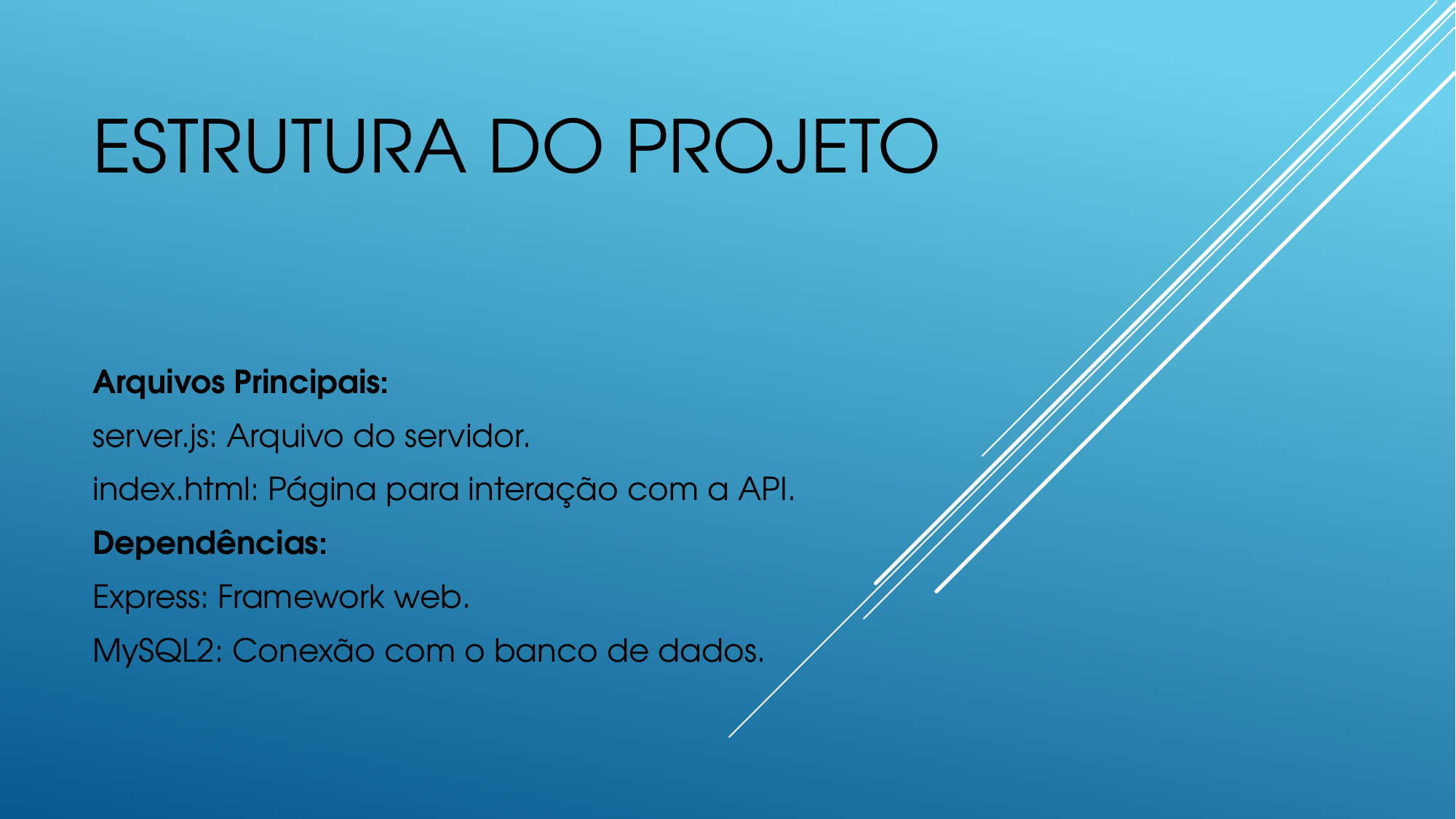

# Estrutura do Projeto
Arquivos Principais:
server.js: Arquivo do servidor.
index.html: Página para interação com a API.
Dependências:
Express: Framework web.
MySQL2: Conexão com o banco de dados.